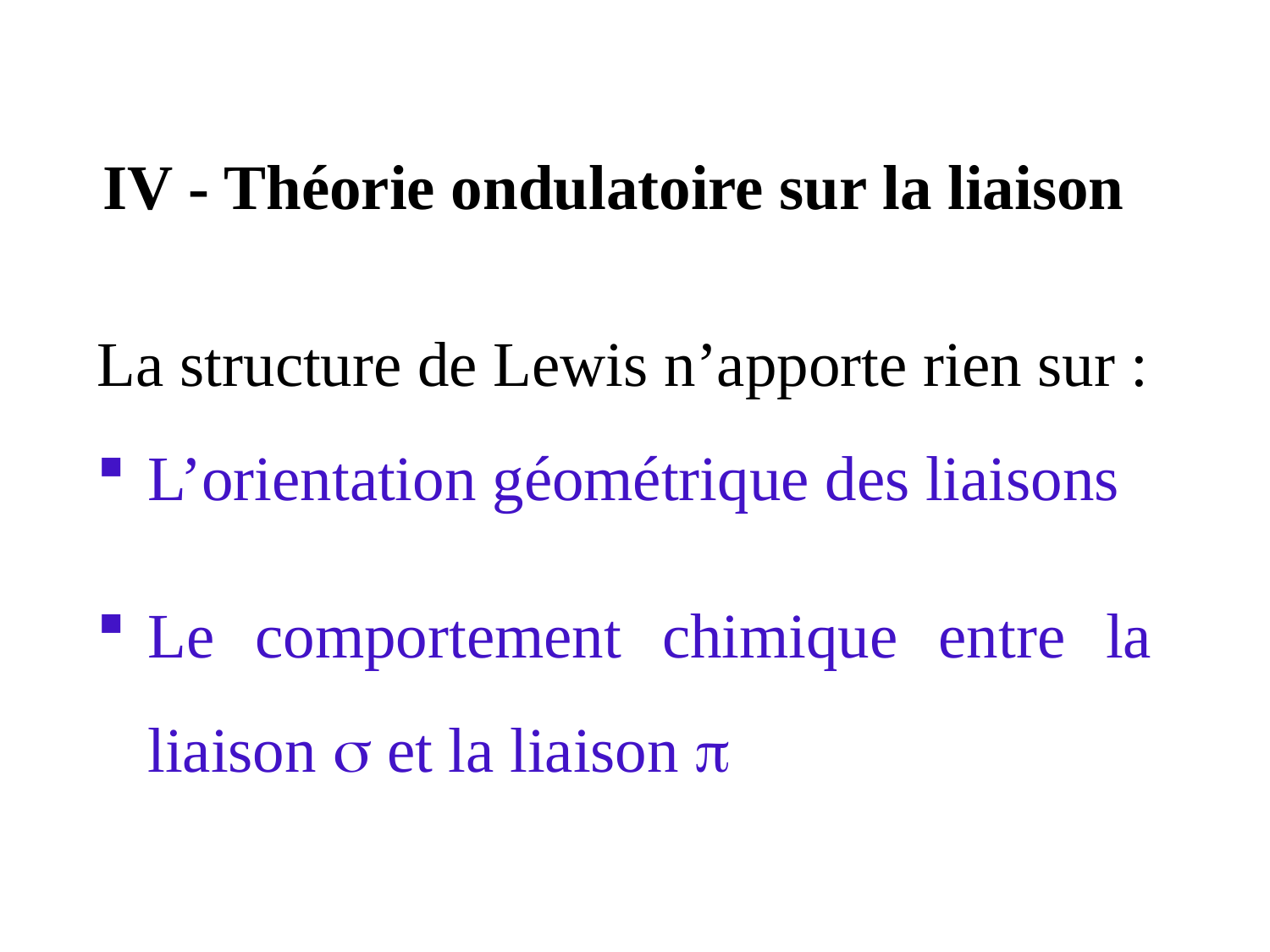

IV - Théorie ondulatoire sur la liaison
La structure de Lewis n’apporte rien sur :
L’orientation géométrique des liaisons

Le comportement chimique entre la liaison σ et la liaison π